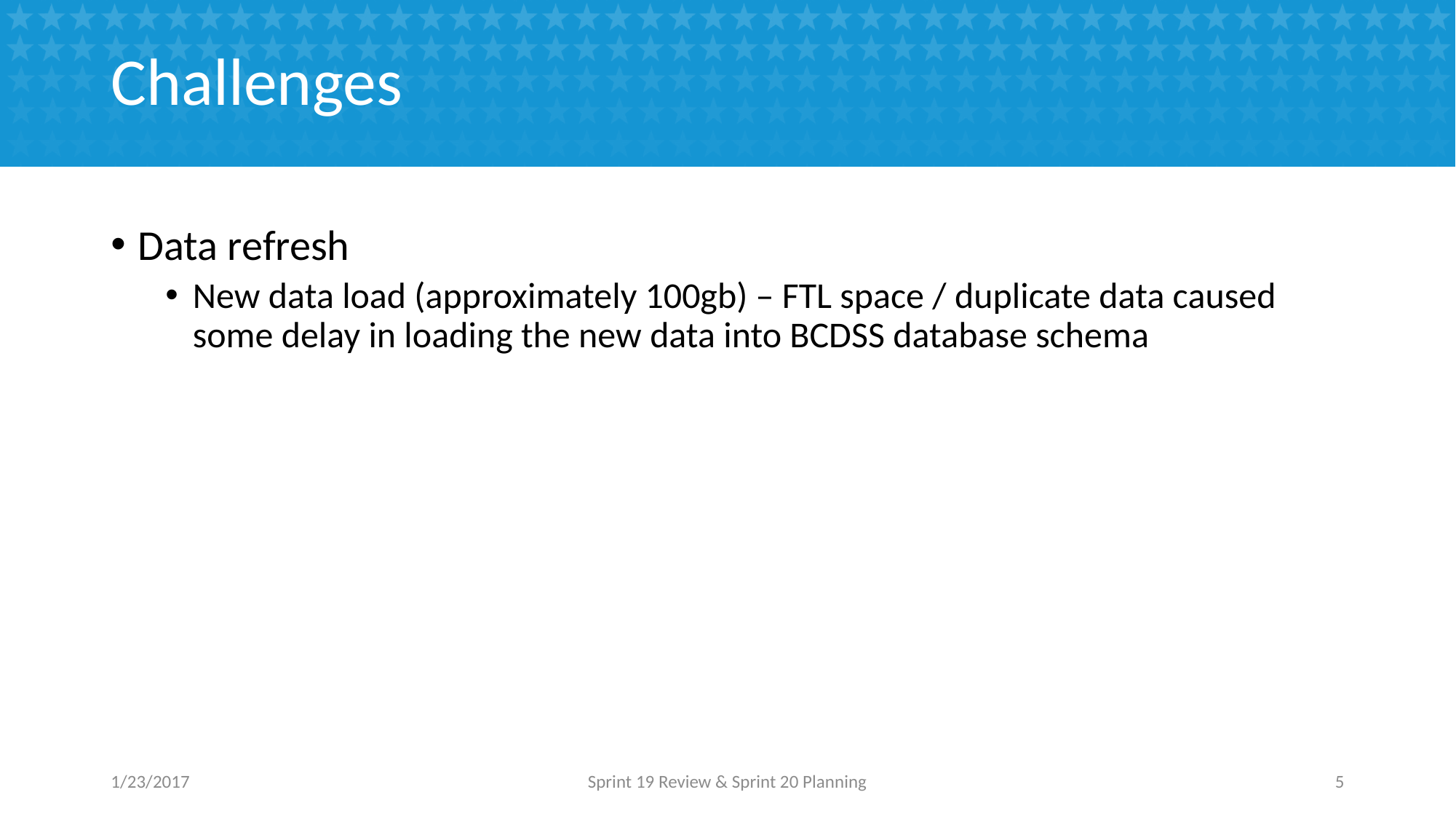

# Challenges
Data refresh
New data load (approximately 100gb) – FTL space / duplicate data caused some delay in loading the new data into BCDSS database schema

1/23/2017
Sprint 19 Review & Sprint 20 Planning
5